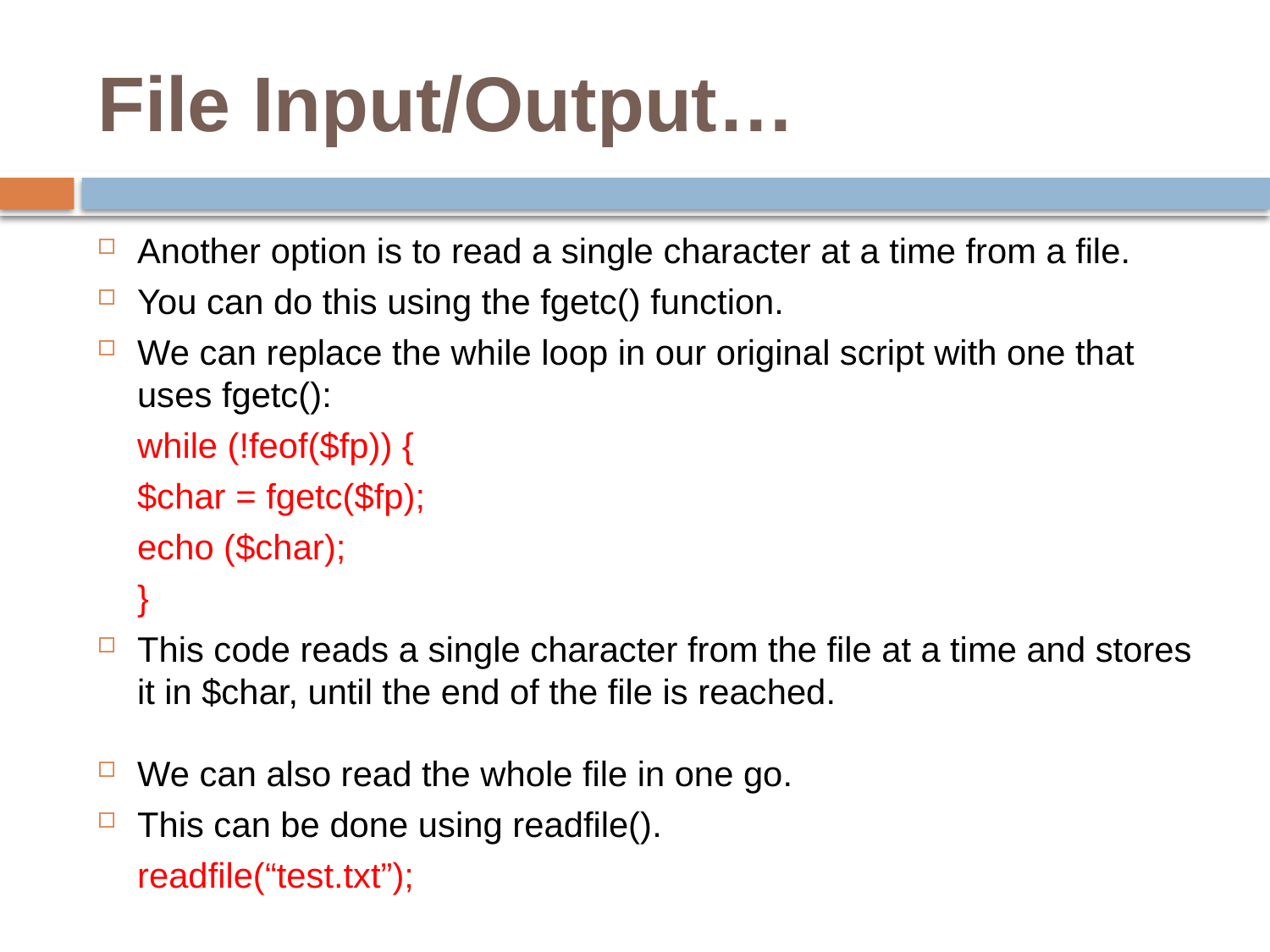

# File Input/Output…
Another option is to read a single character at a time from a file.
You can do this using the fgetc() function.
We can replace the while loop in our original script with one that uses fgetc():
	while (!feof($fp)) {
  		$char = fgetc($fp);
  		echo ($char);
	}
This code reads a single character from the file at a time and stores it in $char, until the end of the file is reached.

We can also read the whole file in one go.
This can be done using readfile().
		readfile(“test.txt”);